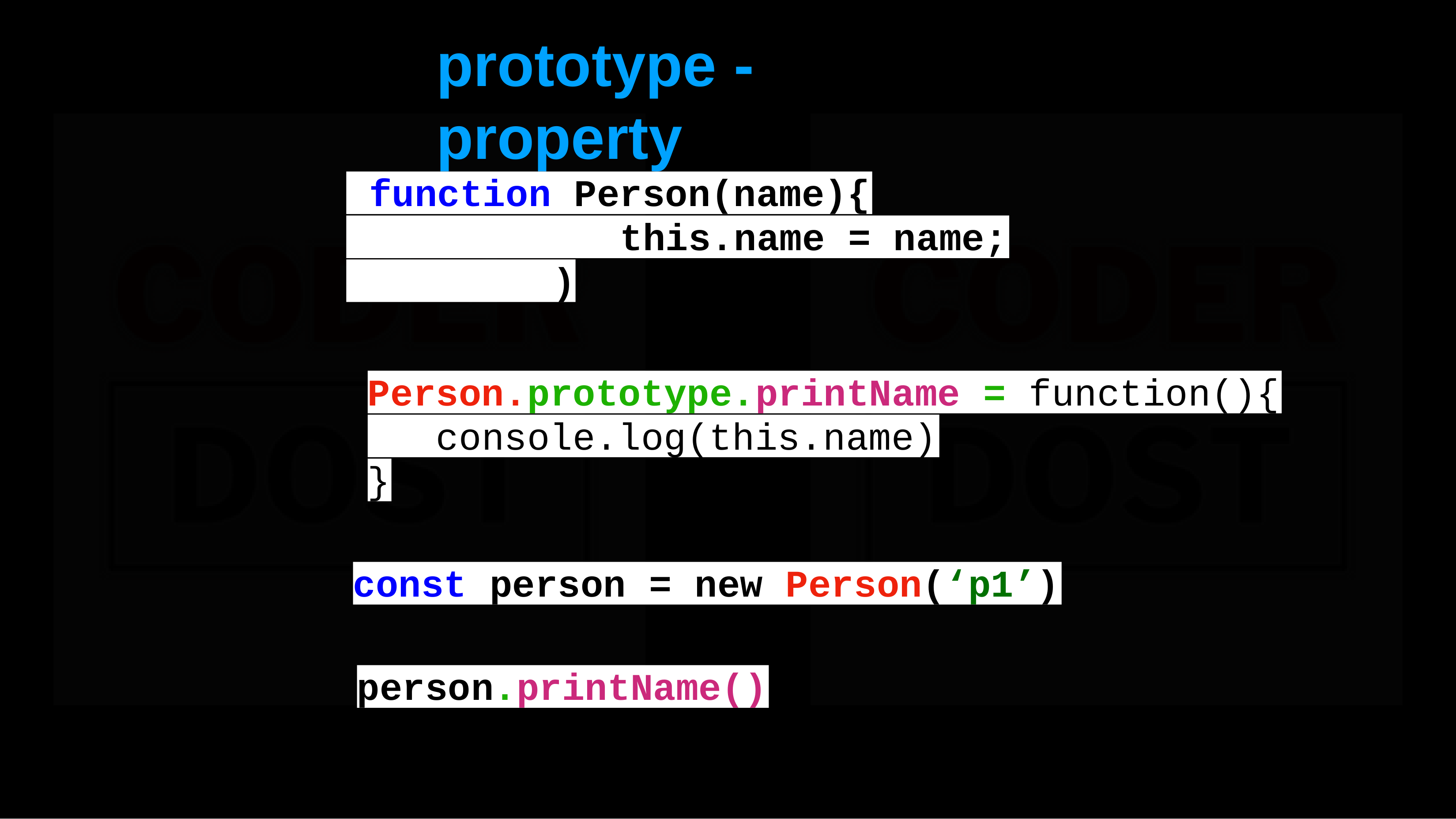

# prototype	-	property
function Person(name){
this.name = name;
)
Person.prototype.printName = function(){
console.log(this.name)
}
const person = new Person(‘p1’)
person.printName()